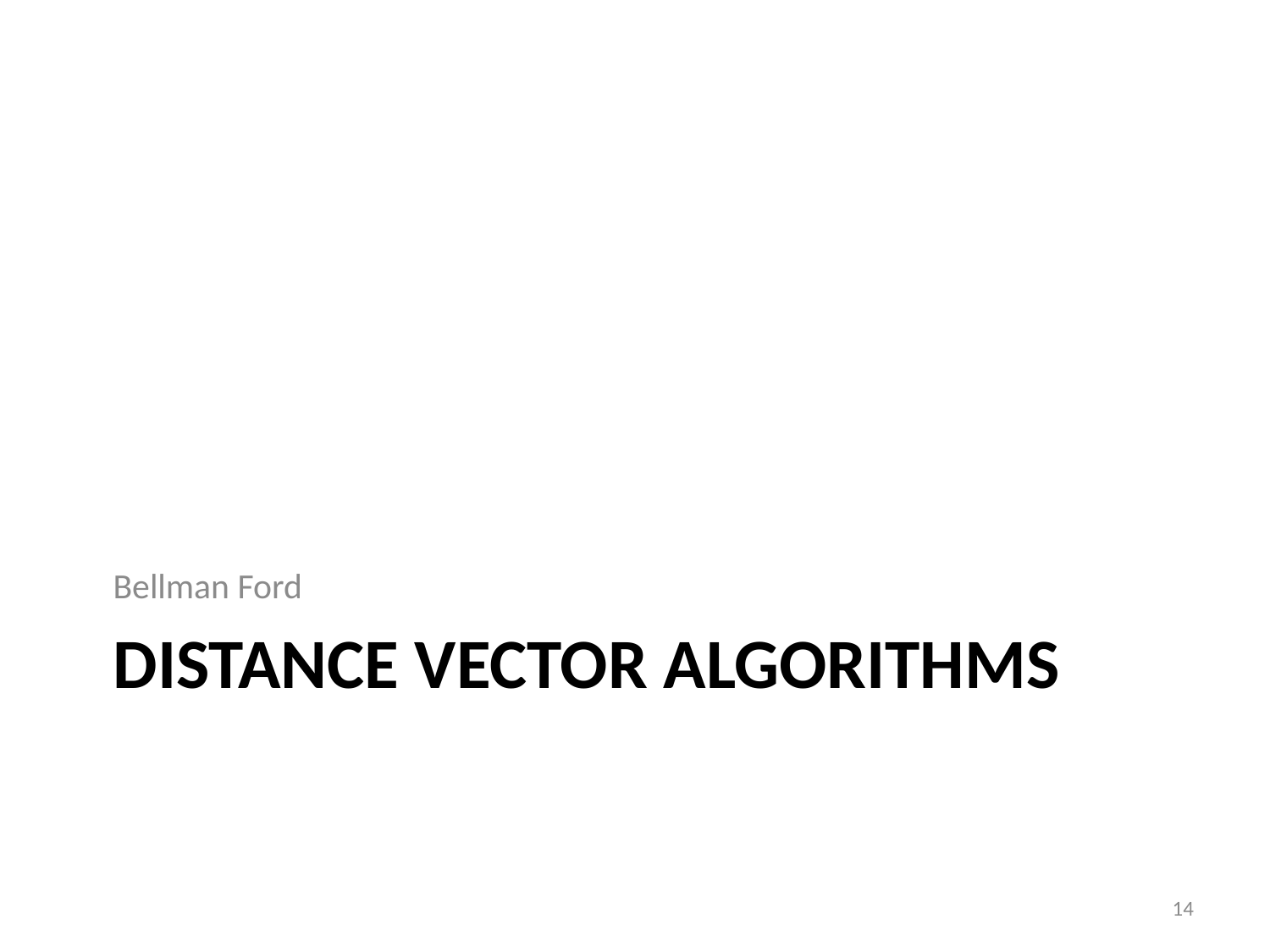

Bellman Ford
# Distance vector algorithms
14